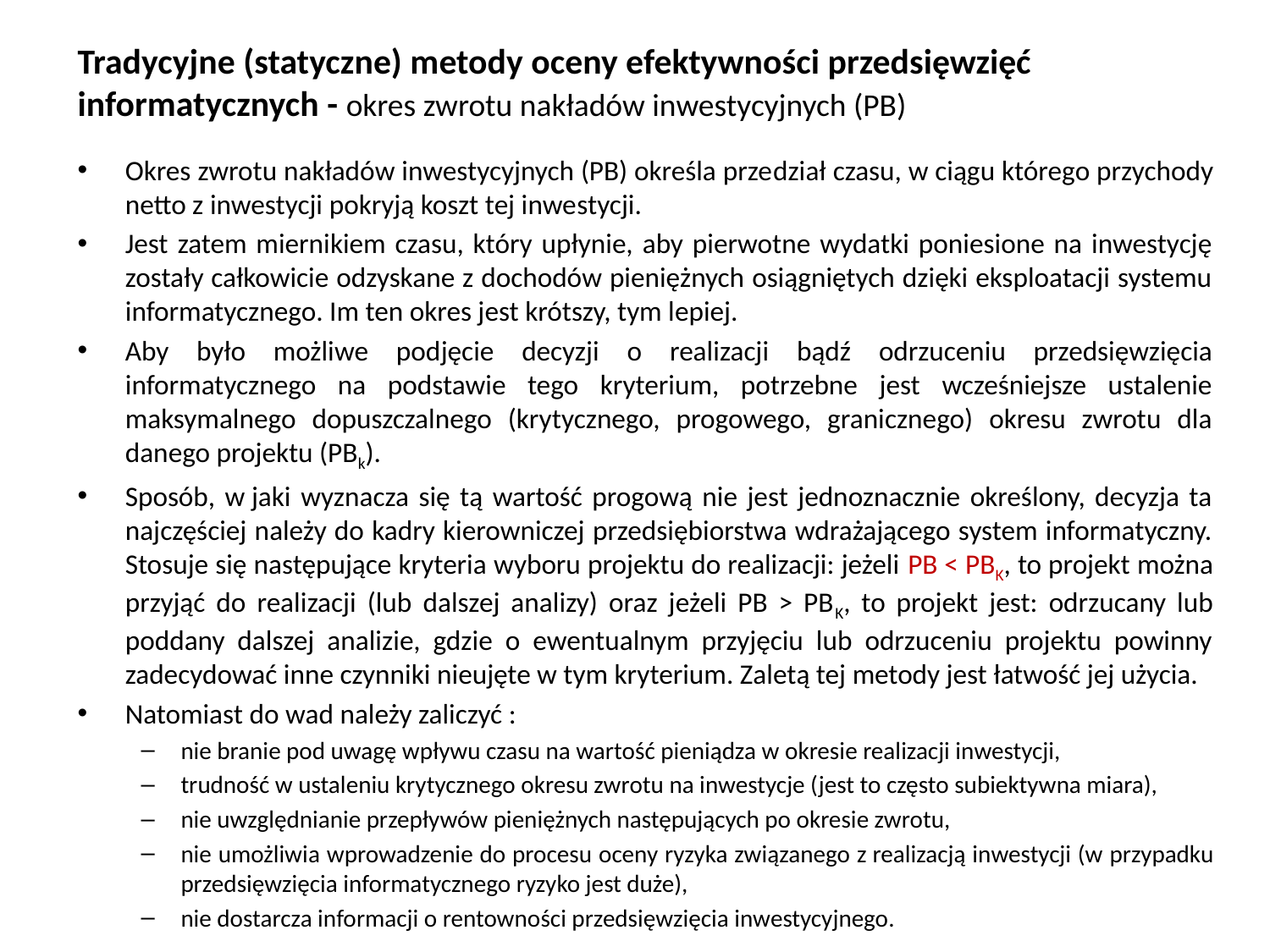

# Tradycyjne (statyczne) metody oceny efektywności przedsięwzięć informatycznych - okres zwrotu nakładów inwestycyjnych (PB)
Okres zwrotu nakładów inwestycyjnych (PB) określa prze­dział czasu, w ciągu którego przychody netto z inwestycji pokryją koszt tej inwe­stycji.
Jest zatem miernikiem czasu, który upłynie, aby pierwotne wydatki poniesione na inwestycję zostały całkowicie odzyskane z dochodów pieniężnych osiągniętych dzięki eksploatacji systemu informatycznego. Im ten okres jest krótszy, tym lepiej.
Aby było możliwe pod­jęcie decyzji o realizacji bądź odrzuceniu przedsięwzięcia informatycznego na podstawie tego kryterium, potrzebne jest wcześniejsze ustalenie maksymalnego dopuszczalnego (krytycznego, progowego, granicznego) okresu zwrotu dla danego projektu (PBk).
Sposób, w jaki wyznacza się tą wartość progową nie jest jednoznacznie określony, decyzja ta najczęściej należy do kadry kierowniczej przedsiębiorstwa wdrażającego system informatyczny. Stosuje się następujące kryteria wyboru projektu do realizacji: jeżeli PB < PBK, to projekt można przyjąć do realizacji (lub dalszej analizy) oraz jeżeli PB > PBK, to projekt jest: odrzucany lub poddany dalszej analizie, gdzie o ewentualnym przyjęciu lub odrzuceniu projektu powinny zadecydować inne czynniki nieujęte w tym kryterium. Zaletą tej metody jest łatwość jej użycia.
Natomiast do wad należy zaliczyć :
nie branie pod uwagę wpływu czasu na wartość pieniądza w okresie realizacji inwestycji,
trudność w ustaleniu krytycznego okresu zwrotu na inwestycje (jest to często subiektywna miara),
nie uwzględnianie przepływów pieniężnych następujących po okresie zwrotu,
nie umożliwia wprowadzenie do procesu oceny ryzyka związanego z realizacją inwestycji (w przypadku przedsięwzięcia informatycznego ryzyko jest duże),
nie dostarcza informacji o rentowności przedsięwzięcia inwestycyjnego.